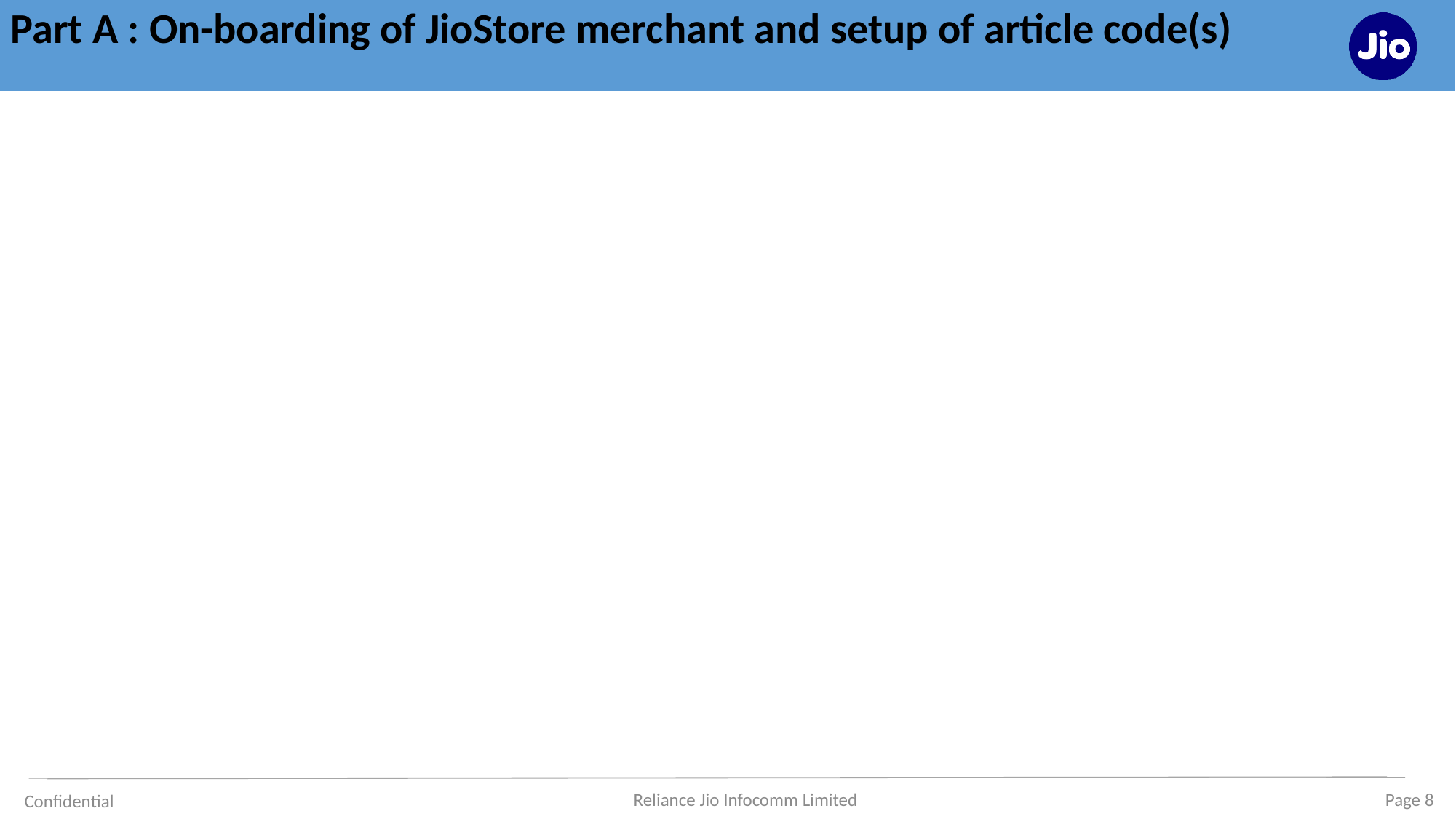

# Part A : On-boarding of JioStore merchant and setup of article code(s)